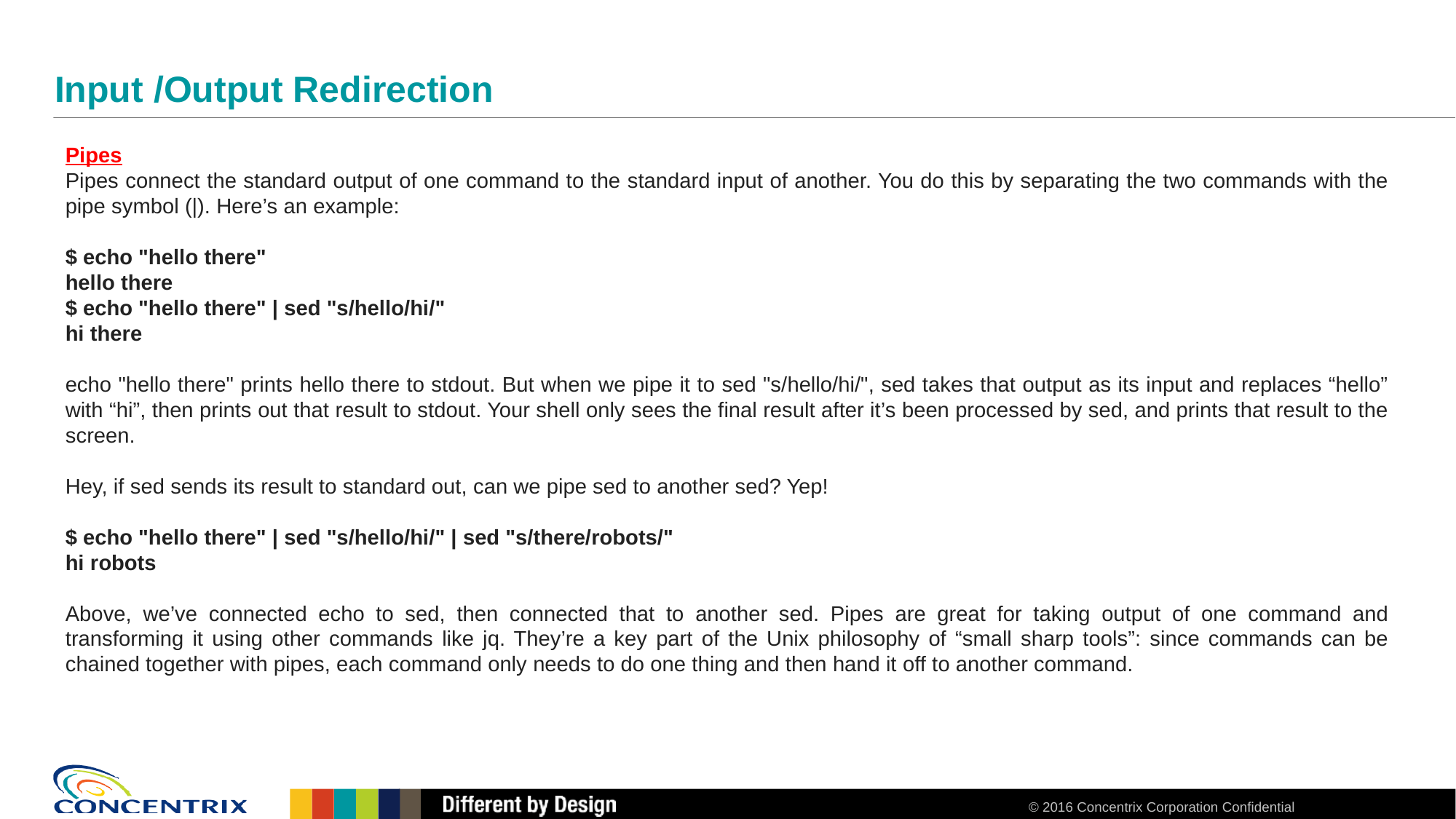

# Input /Output Redirection
Pipes
Pipes connect the standard output of one command to the standard input of another. You do this by separating the two commands with the pipe symbol (|). Here’s an example:

$ echo "hello there"
hello there
$ echo "hello there" | sed "s/hello/hi/"
hi there

echo "hello there" prints hello there to stdout. But when we pipe it to sed "s/hello/hi/", sed takes that output as its input and replaces “hello” with “hi”, then prints out that result to stdout. Your shell only sees the final result after it’s been processed by sed, and prints that result to the screen.

Hey, if sed sends its result to standard out, can we pipe sed to another sed? Yep!

$ echo "hello there" | sed "s/hello/hi/" | sed "s/there/robots/"
hi robots

Above, we’ve connected echo to sed, then connected that to another sed. Pipes are great for taking output of one command and transforming it using other commands like jq. They’re a key part of the Unix philosophy of “small sharp tools”: since commands can be chained together with pipes, each command only needs to do one thing and then hand it off to another command.